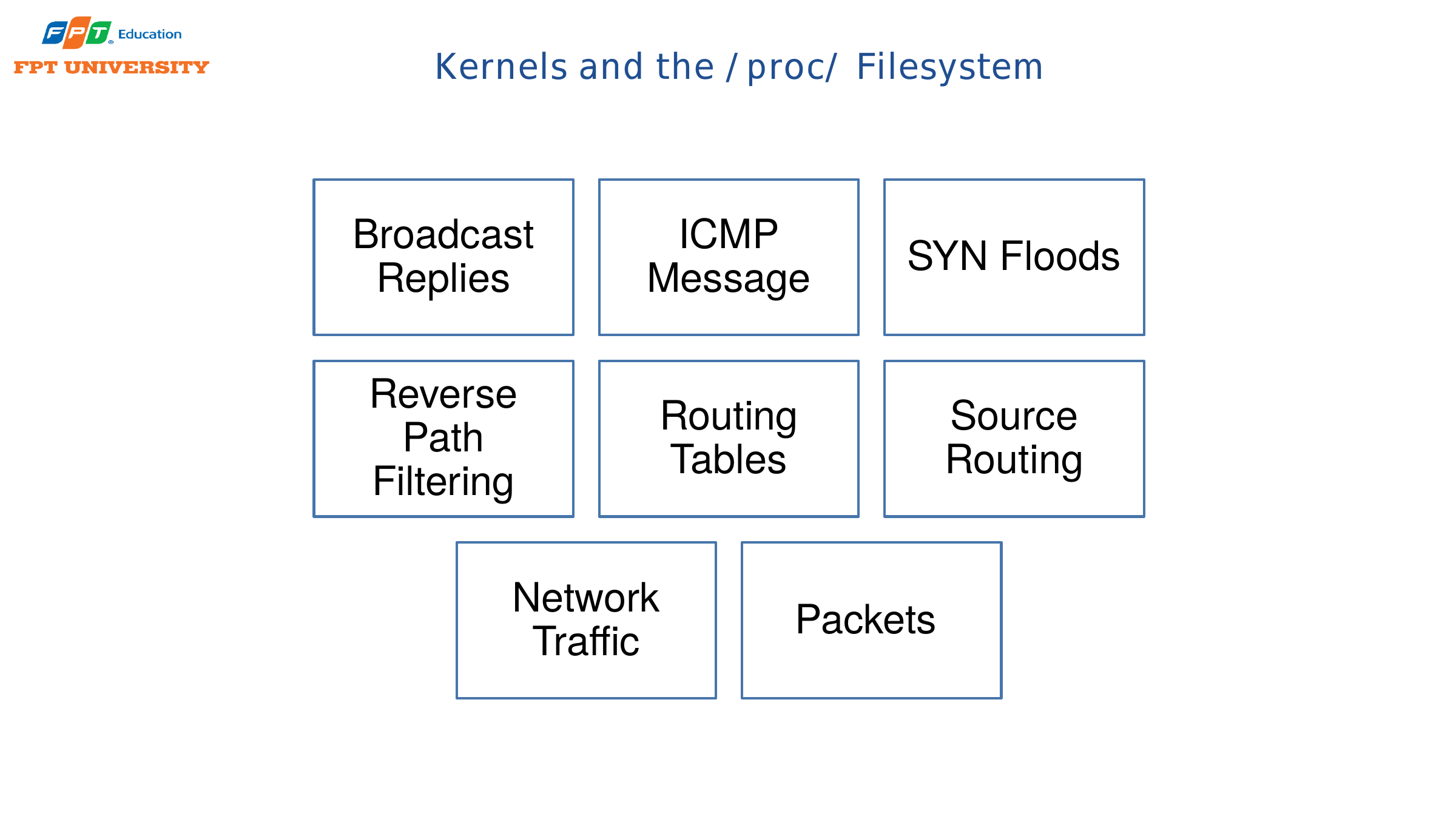

# Kernels and the /proc/ Filesystem
Broadcast Replies
ICMP Message
SYN Floods
Reverse Path Filtering
Routing Tables
Source Routing
Network Traffic
Packets